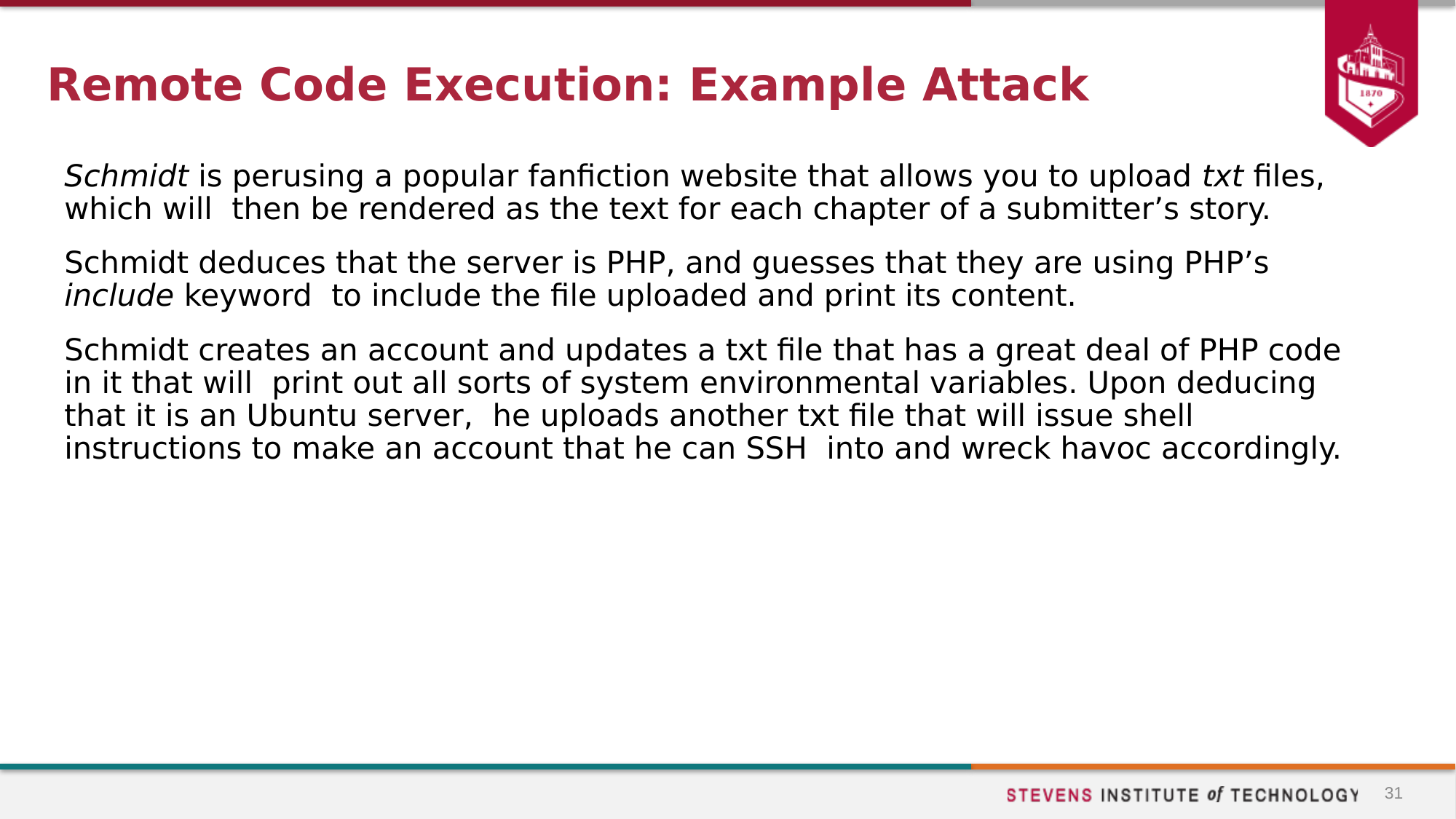

# Remote Code Execution: Example Attack
Schmidt is perusing a popular fanfiction website that allows you to upload txt files, which will  then be rendered as the text for each chapter of a submitter’s story.
Schmidt deduces that the server is PHP, and guesses that they are using PHP’s include keyword  to include the file uploaded and print its content.
Schmidt creates an account and updates a txt file that has a great deal of PHP code in it that will  print out all sorts of system environmental variables. Upon deducing that it is an Ubuntu server,  he uploads another txt file that will issue shell instructions to make an account that he can SSH  into and wreck havoc accordingly.
31